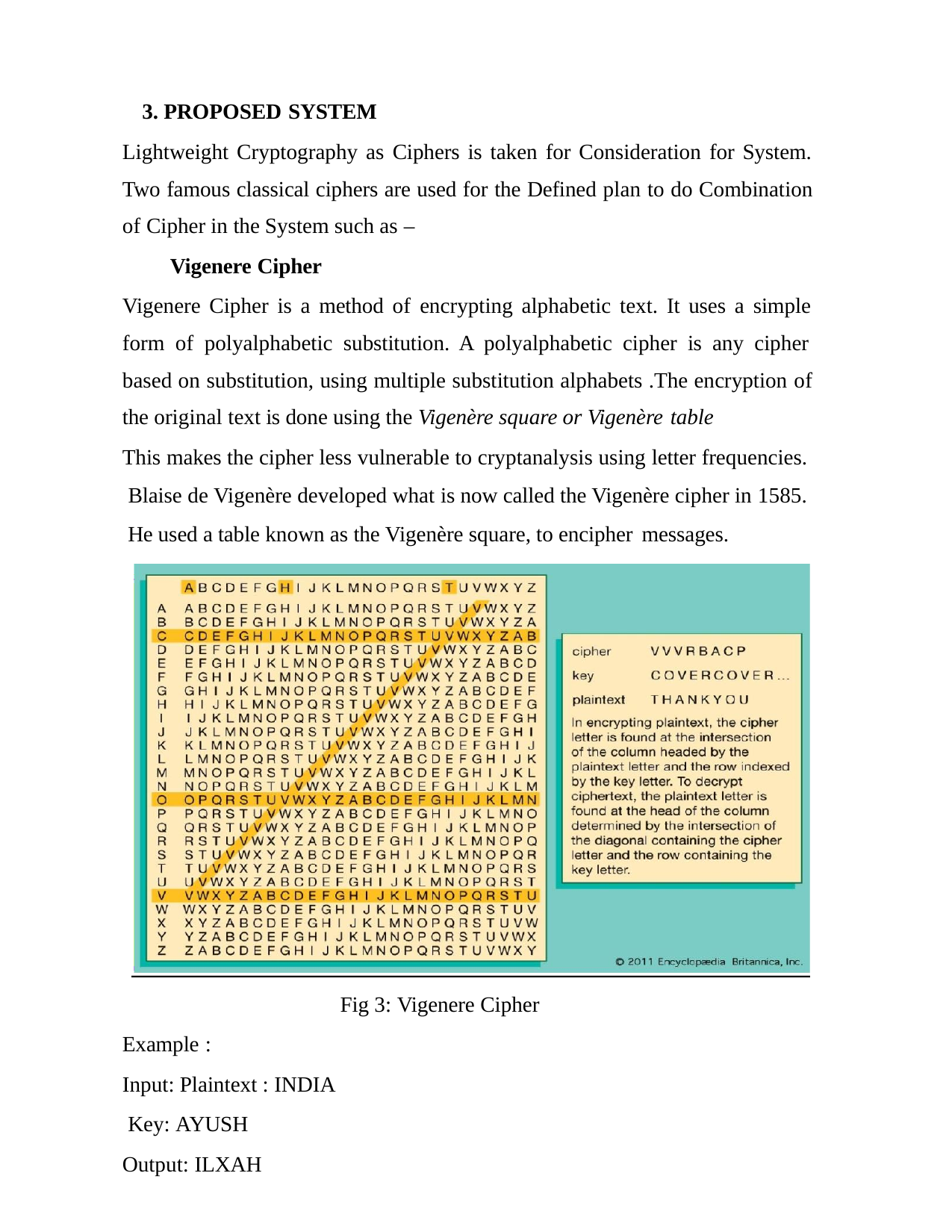

3. PROPOSED SYSTEM
Lightweight Cryptography as Ciphers is taken for Consideration for System.  Two famous classical ciphers are used for the Defined plan to do Combination  of Cipher in the System such as –
Vigenere Cipher
Vigenere Cipher is a method of encrypting alphabetic text. It uses a simple  form of polyalphabetic substitution. A polyalphabetic cipher is any cipher  based on substitution, using multiple substitution alphabets .The encryption of  the original text is done using the Vigenère square or Vigenère table
This makes the cipher less vulnerable to cryptanalysis using letter frequencies.  Blaise de Vigenère developed what is now called the Vigenère cipher in 1585.  He used a table known as the Vigenère square, to encipher messages.

Fig 3: Vigenere Cipher
Example :
Input: Plaintext : INDIA  Key: AYUSH
Output: ILXAH